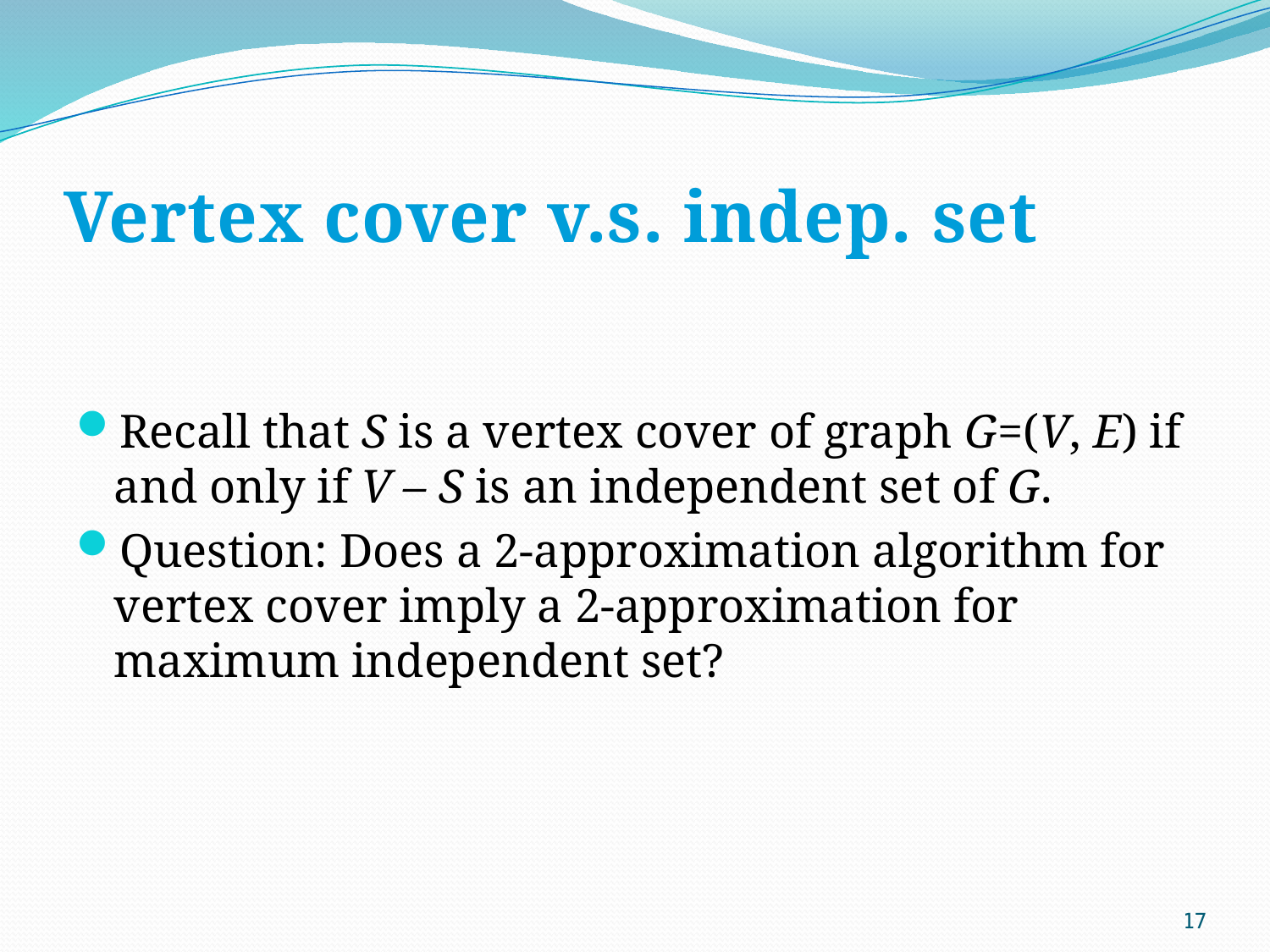

# Vertex cover v.s. indep. set
Recall that S is a vertex cover of graph G=(V, E) if and only if V – S is an independent set of G.
Question: Does a 2-approximation algorithm for vertex cover imply a 2-approximation for maximum independent set?
17